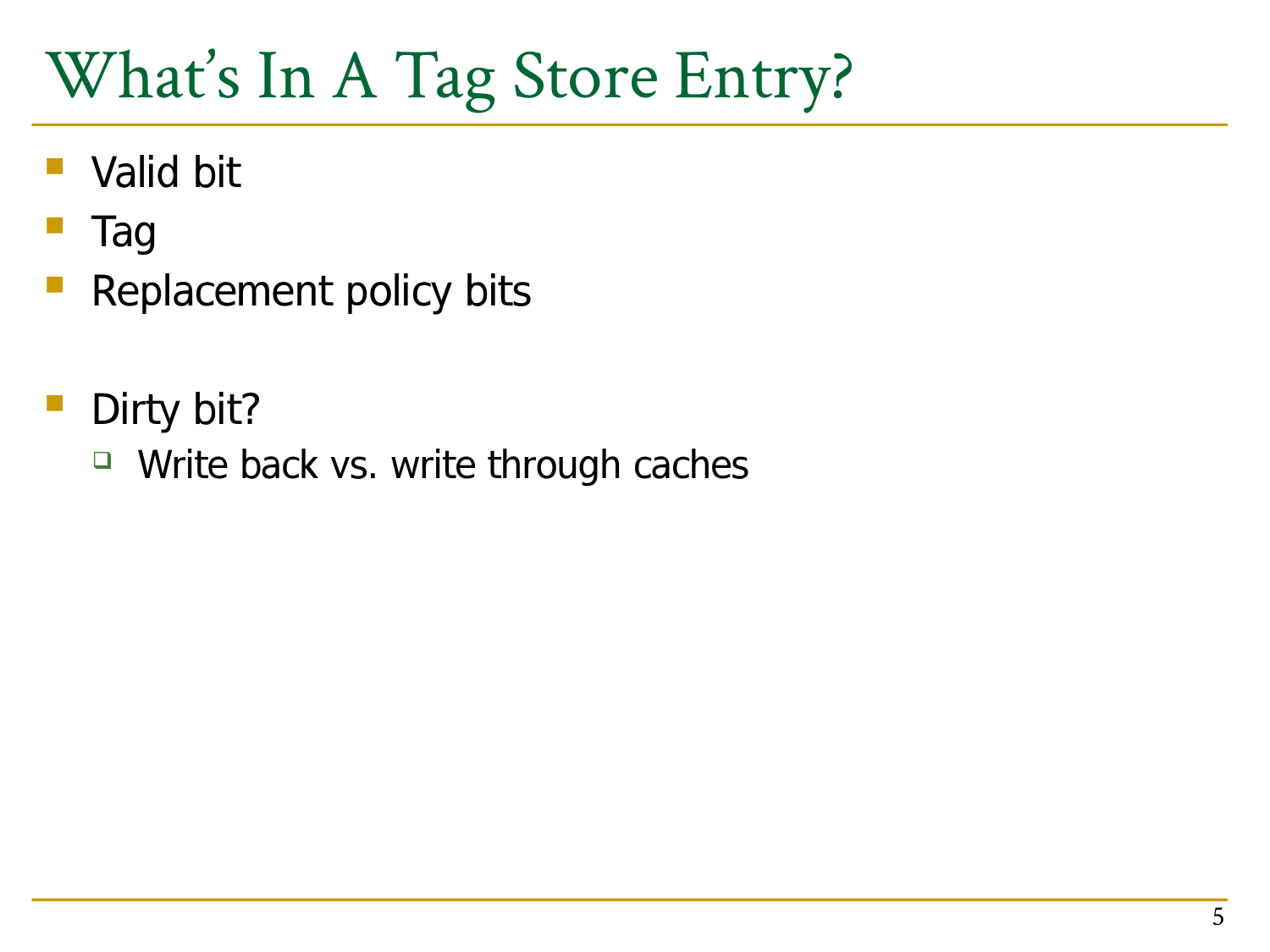

# What’s In A Tag Store Entry?
Valid bit
Tag
Replacement policy bits

Dirty bit?
Write back vs. write through caches

5